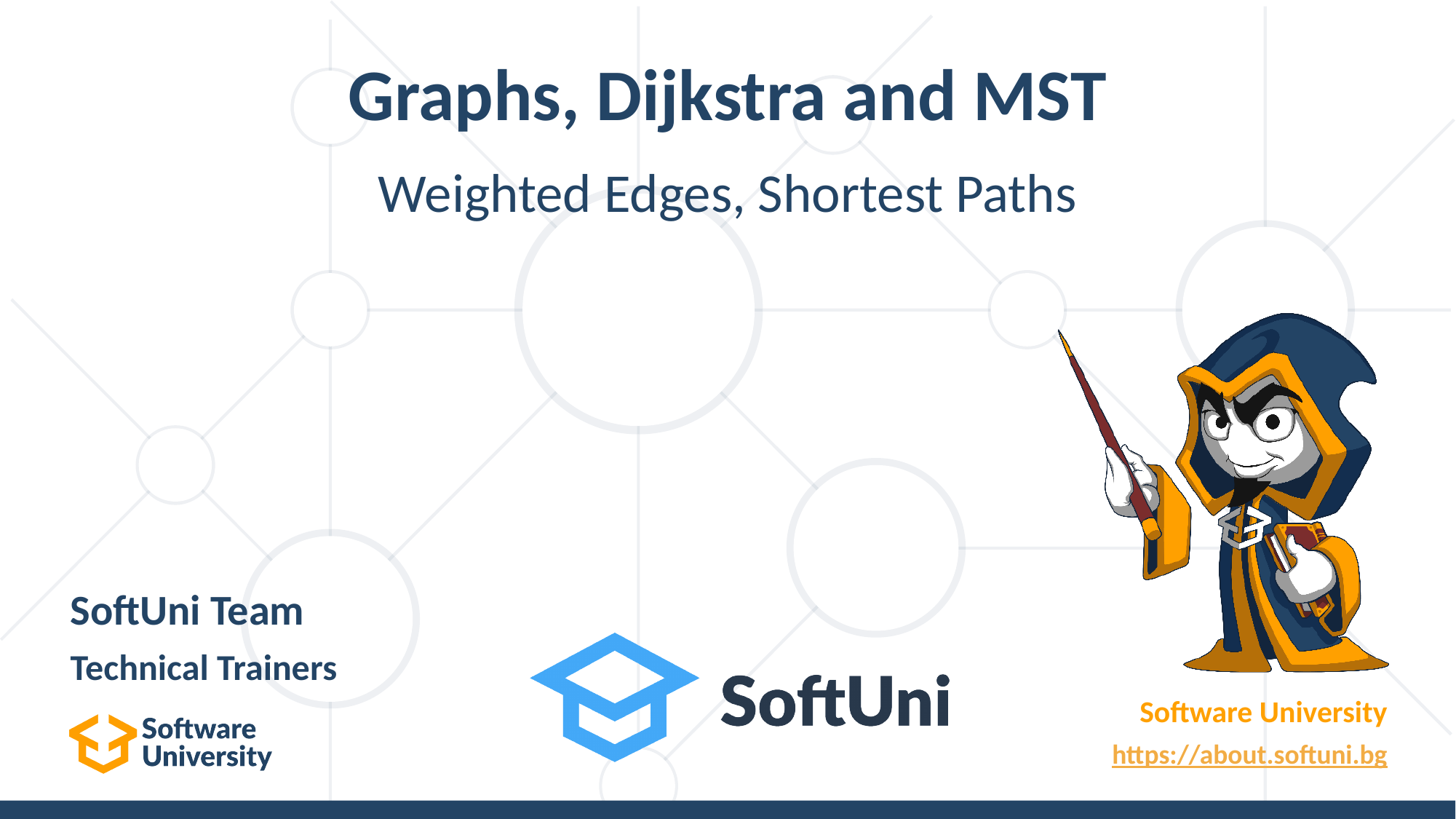

# Graphs, Dijkstra and MST
Weighted Edges, Shortest Paths
SoftUni Team
Technical Trainers
Software University
https://about.softuni.bg